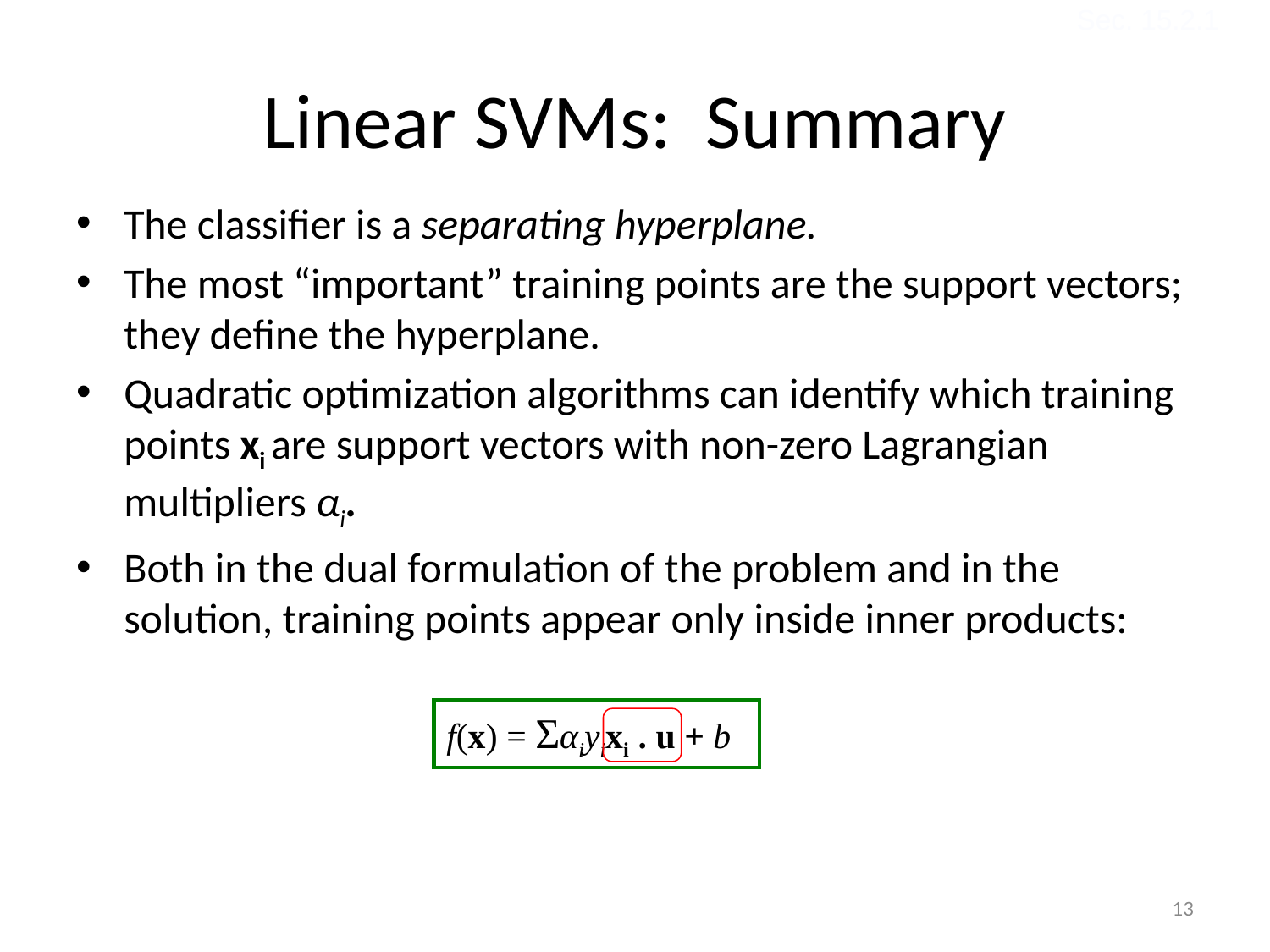

Sec. 15.2.1
# Linear SVMs:  Summary
The classifier is a separating hyperplane.
The most “important” training points are the support vectors; they define the hyperplane.
Quadratic optimization algorithms can identify which training points xi are support vectors with non-zero Lagrangian multipliers αi.
Both in the dual formulation of the problem and in the solution, training points appear only inside inner products:
f(x) = Σαiyixi . u + b

13